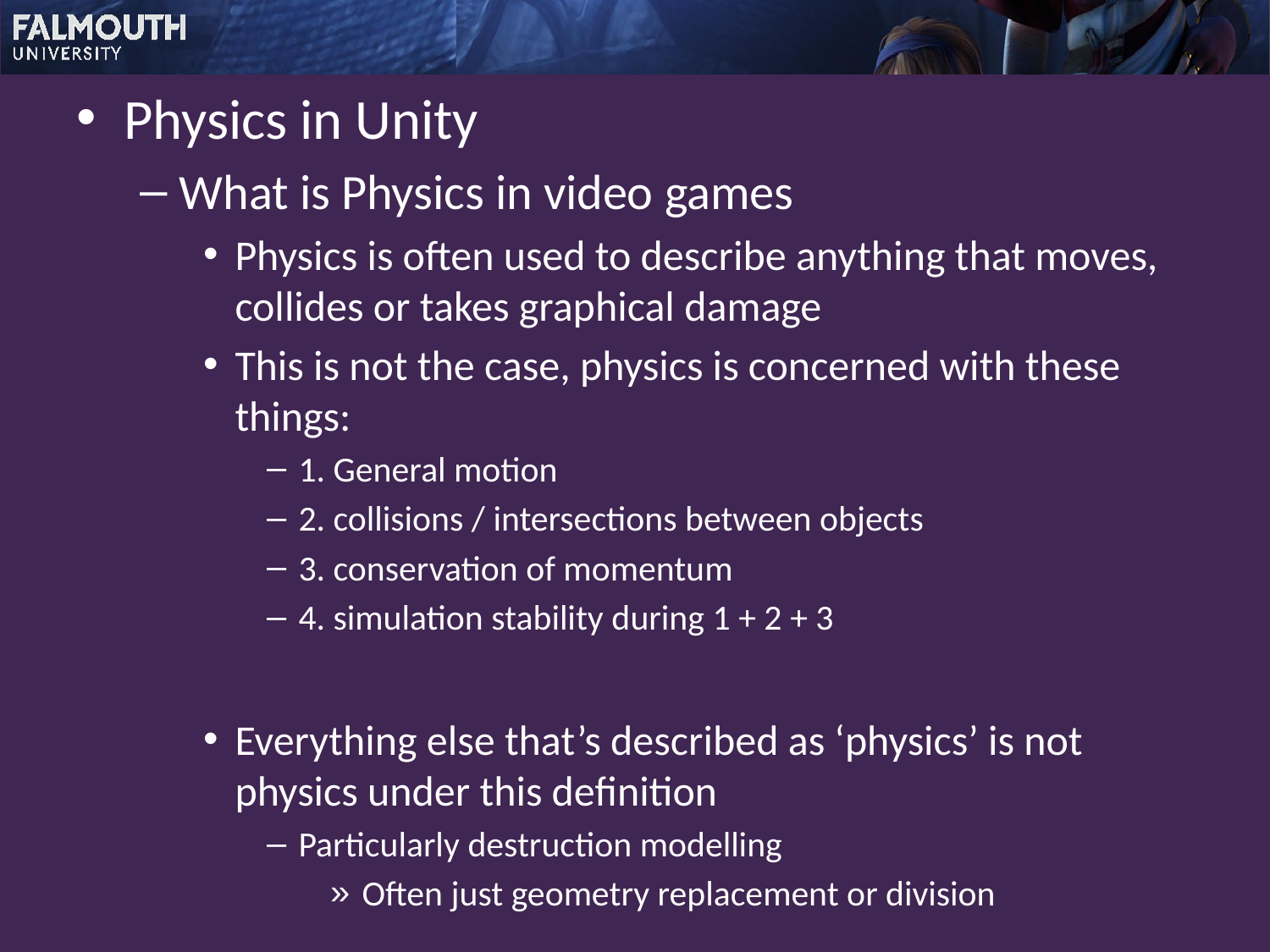

Physics in Unity
What is Physics in video games
Physics is often used to describe anything that moves, collides or takes graphical damage
This is not the case, physics is concerned with these things:
1. General motion
2. collisions / intersections between objects
3. conservation of momentum
4. simulation stability during 1 + 2 + 3

Everything else that’s described as ‘physics’ is not physics under this definition
Particularly destruction modelling
Often just geometry replacement or division